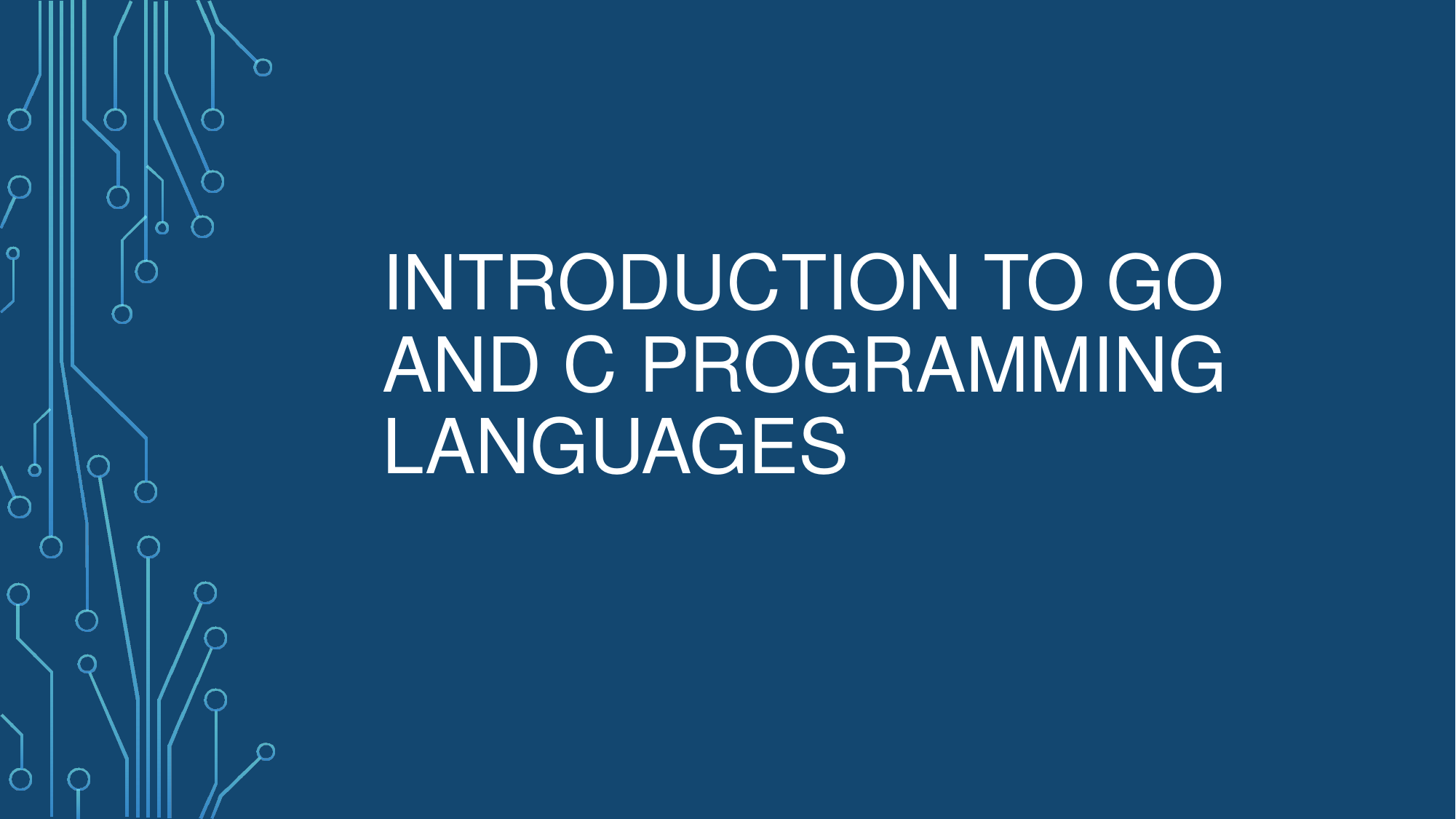

# Introduction to Go and C Programming Languages